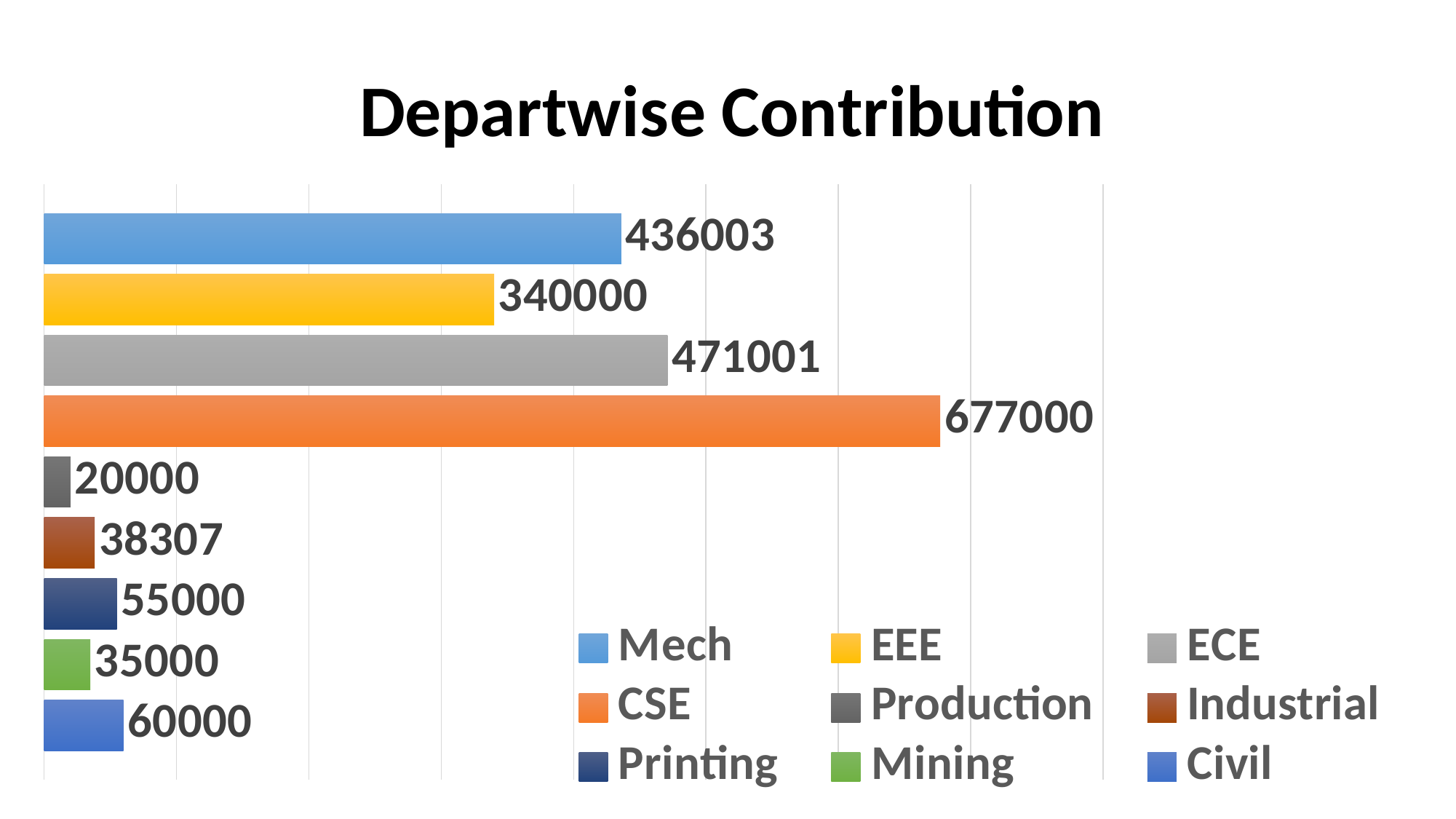

### Chart: Departwise Contribution

| Category | Civil | CSE | ECE | EEE | Mech | Mining | Printing | Industrial | Production |
|---|---|---|---|---|---|---|---|---|---|
| Total Contribution | 60000.0 | 677000.0 | 471001.0 | 340000.0 | 436003.0 | 35000.0 | 55000.0 | 38307.0 | 20000.0 |